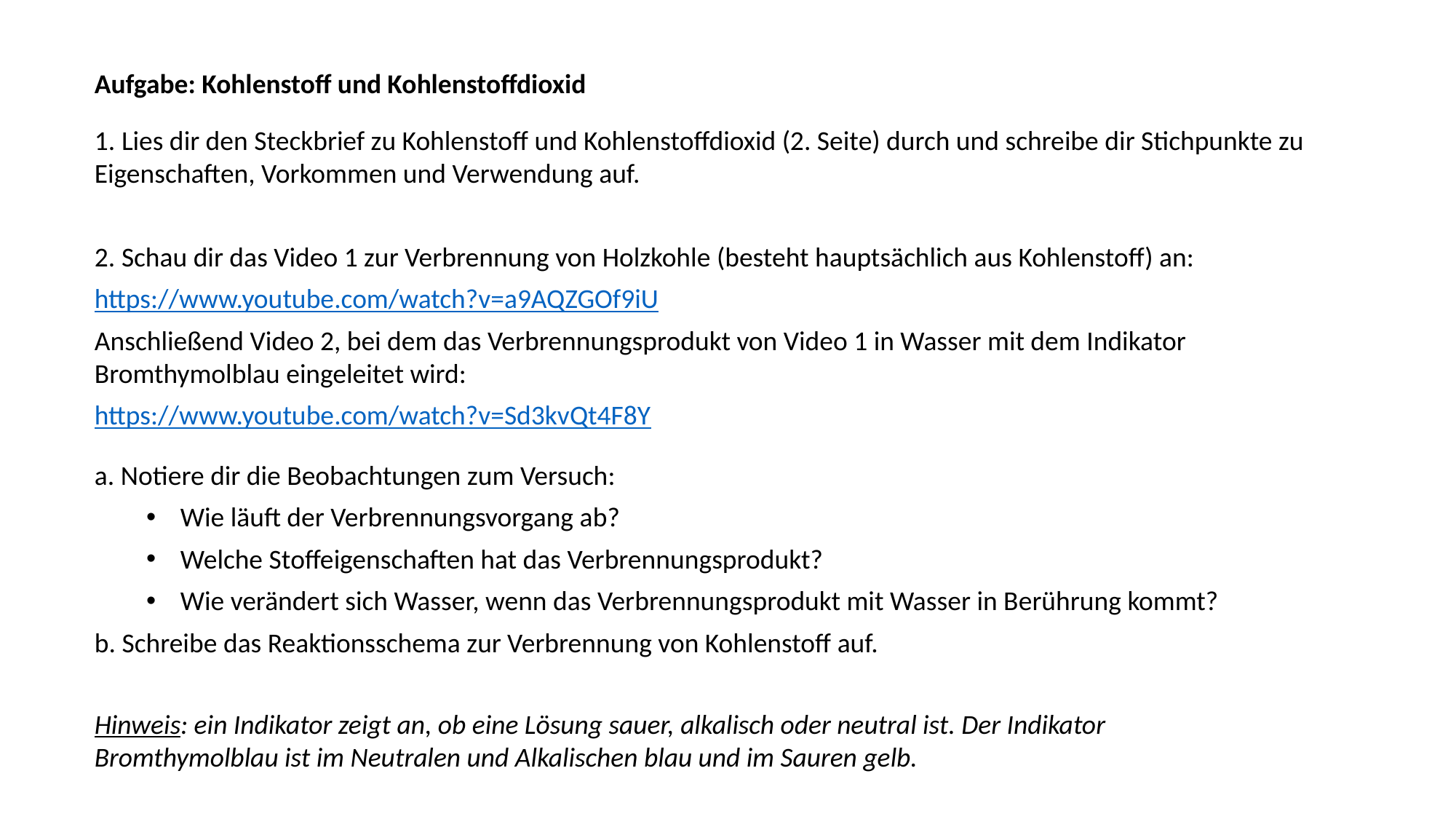

Aufgabe: Kohlenstoff und Kohlenstoffdioxid
1. Lies dir den Steckbrief zu Kohlenstoff und Kohlenstoffdioxid (2. Seite) durch und schreibe dir Stichpunkte zu Eigenschaften, Vorkommen und Verwendung auf.

2. Schau dir das Video 1 zur Verbrennung von Holzkohle (besteht hauptsächlich aus Kohlenstoff) an:
https://www.youtube.com/watch?v=a9AQZGOf9iU
Anschließend Video 2, bei dem das Verbrennungsprodukt von Video 1 in Wasser mit dem Indikator Bromthymolblau eingeleitet wird:
https://www.youtube.com/watch?v=Sd3kvQt4F8Y
a. Notiere dir die Beobachtungen zum Versuch:
Wie läuft der Verbrennungsvorgang ab?
Welche Stoffeigenschaften hat das Verbrennungsprodukt?
Wie verändert sich Wasser, wenn das Verbrennungsprodukt mit Wasser in Berührung kommt?
b. Schreibe das Reaktionsschema zur Verbrennung von Kohlenstoff auf.

Hinweis: ein Indikator zeigt an, ob eine Lösung sauer, alkalisch oder neutral ist. Der Indikator Bromthymolblau ist im Neutralen und Alkalischen blau und im Sauren gelb.